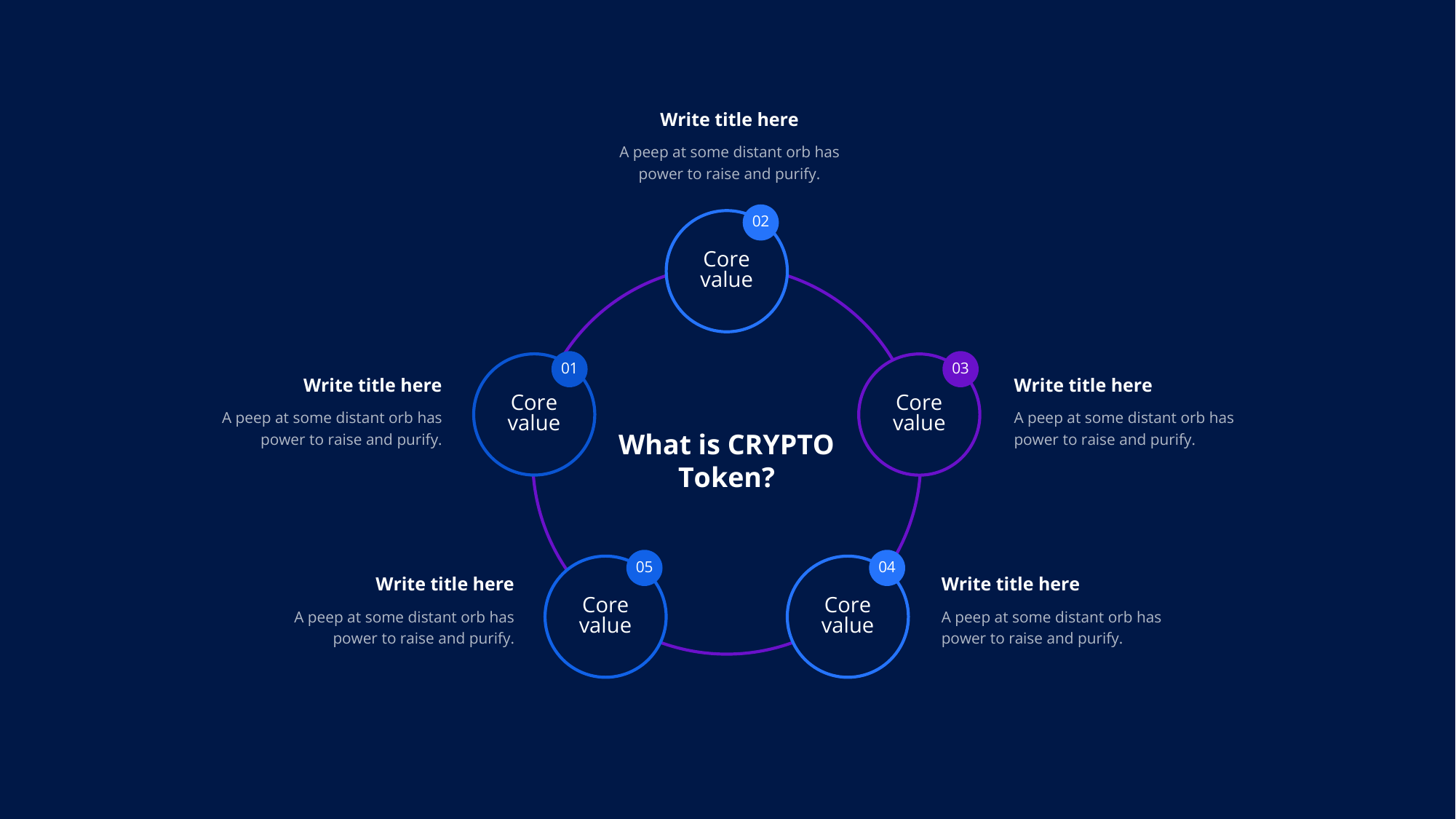

Write title here
A peep at some distant orb has power to raise and purify.
02
Core value
What is CRYPTO Token?
01
03
Core value
Core value
Write title here
A peep at some distant orb has power to raise and purify.
Write title here
A peep at some distant orb has power to raise and purify.
05
04
Core value
Core value
Write title here
A peep at some distant orb has power to raise and purify.
Write title here
A peep at some distant orb has power to raise and purify.